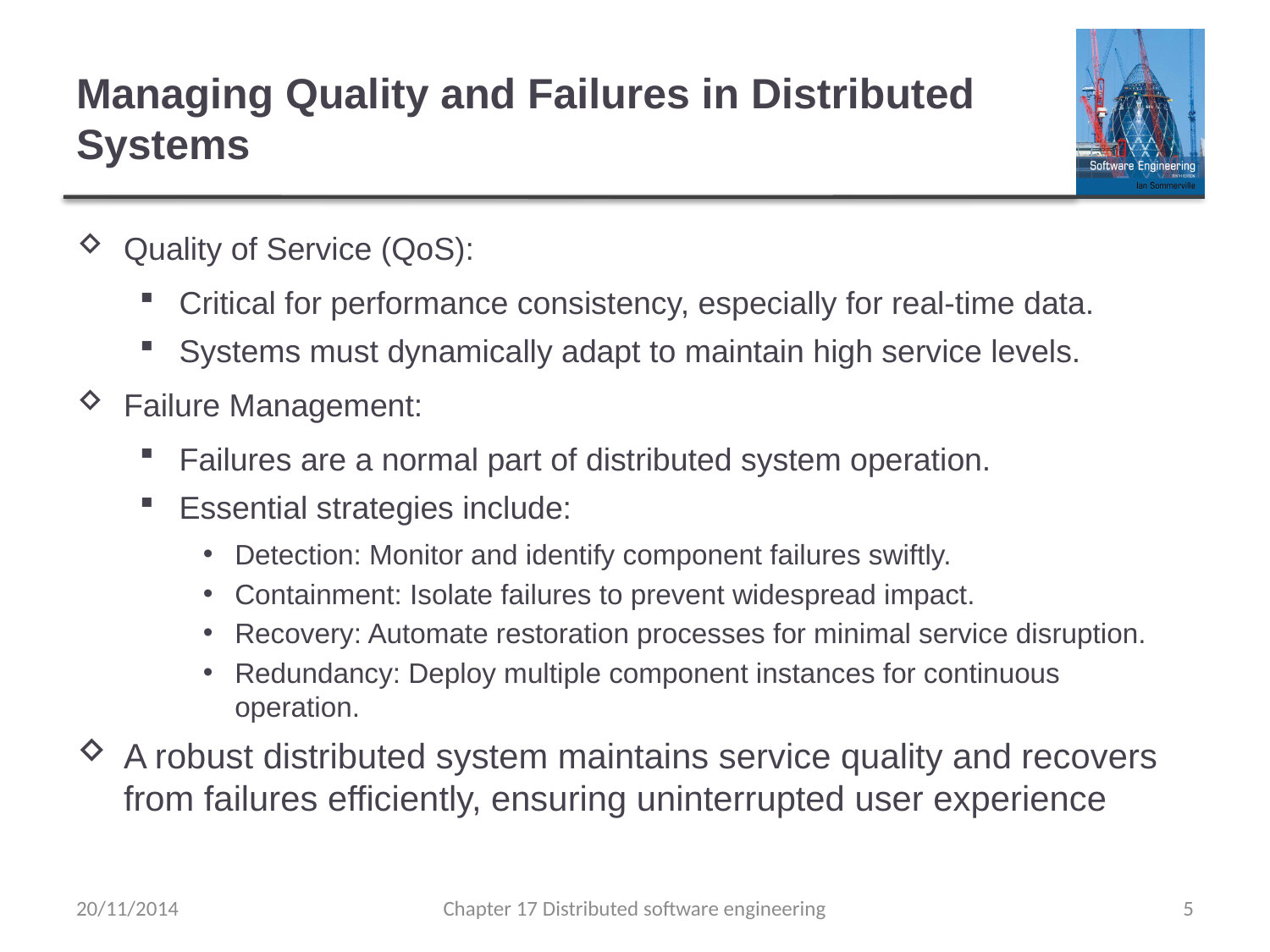

# Managing Quality and Failures in Distributed Systems
Quality of Service (QoS):
Critical for performance consistency, especially for real-time data.
Systems must dynamically adapt to maintain high service levels.
Failure Management:
Failures are a normal part of distributed system operation.
Essential strategies include:
Detection: Monitor and identify component failures swiftly.
Containment: Isolate failures to prevent widespread impact.
Recovery: Automate restoration processes for minimal service disruption.
Redundancy: Deploy multiple component instances for continuous operation.
A robust distributed system maintains service quality and recovers from failures efficiently, ensuring uninterrupted user experience
20/11/2014
Chapter 17 Distributed software engineering
5